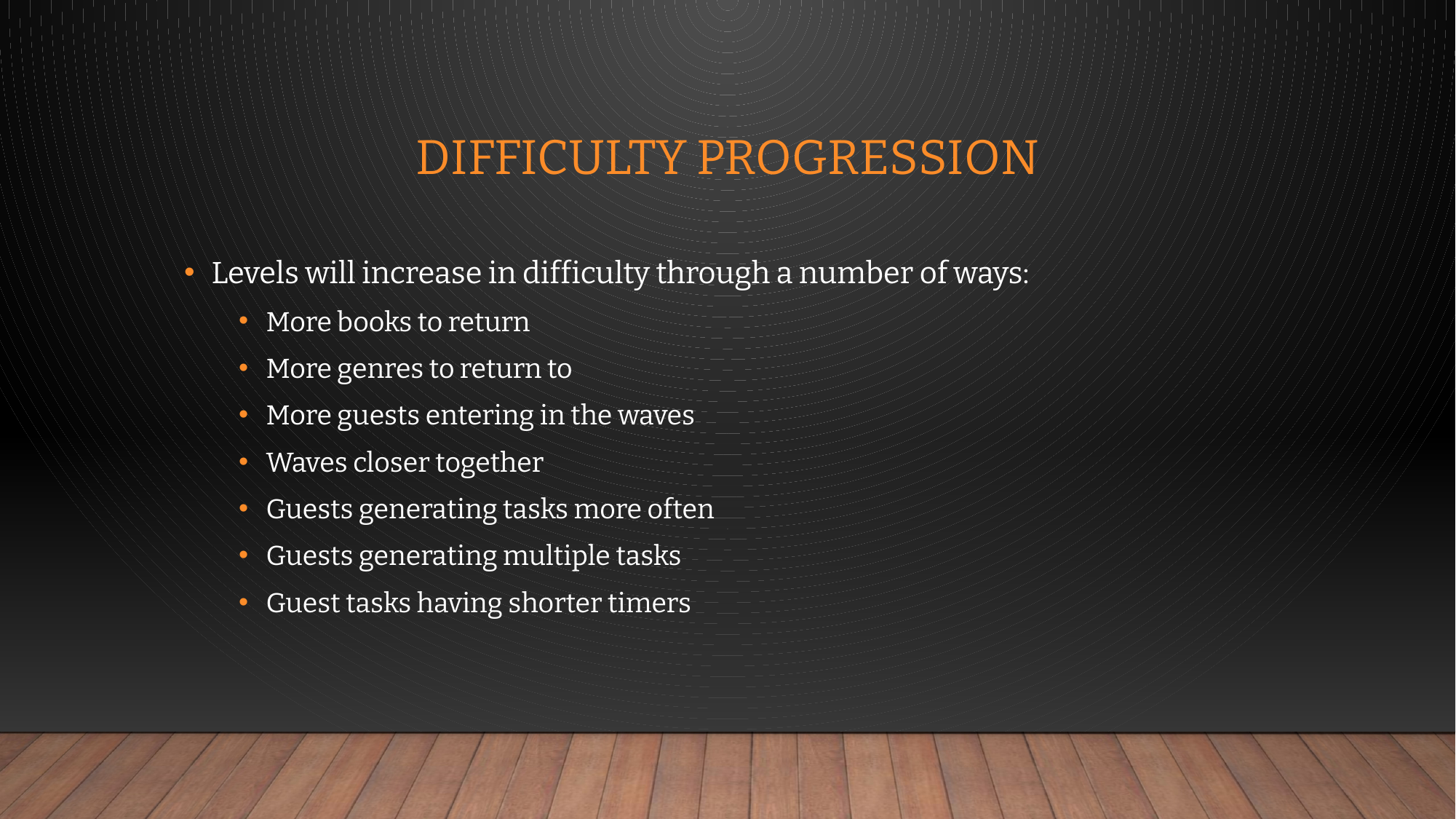

# Difficulty Progression
Levels will increase in difficulty through a number of ways:
More books to return
More genres to return to
More guests entering in the waves
Waves closer together
Guests generating tasks more often
Guests generating multiple tasks
Guest tasks having shorter timers